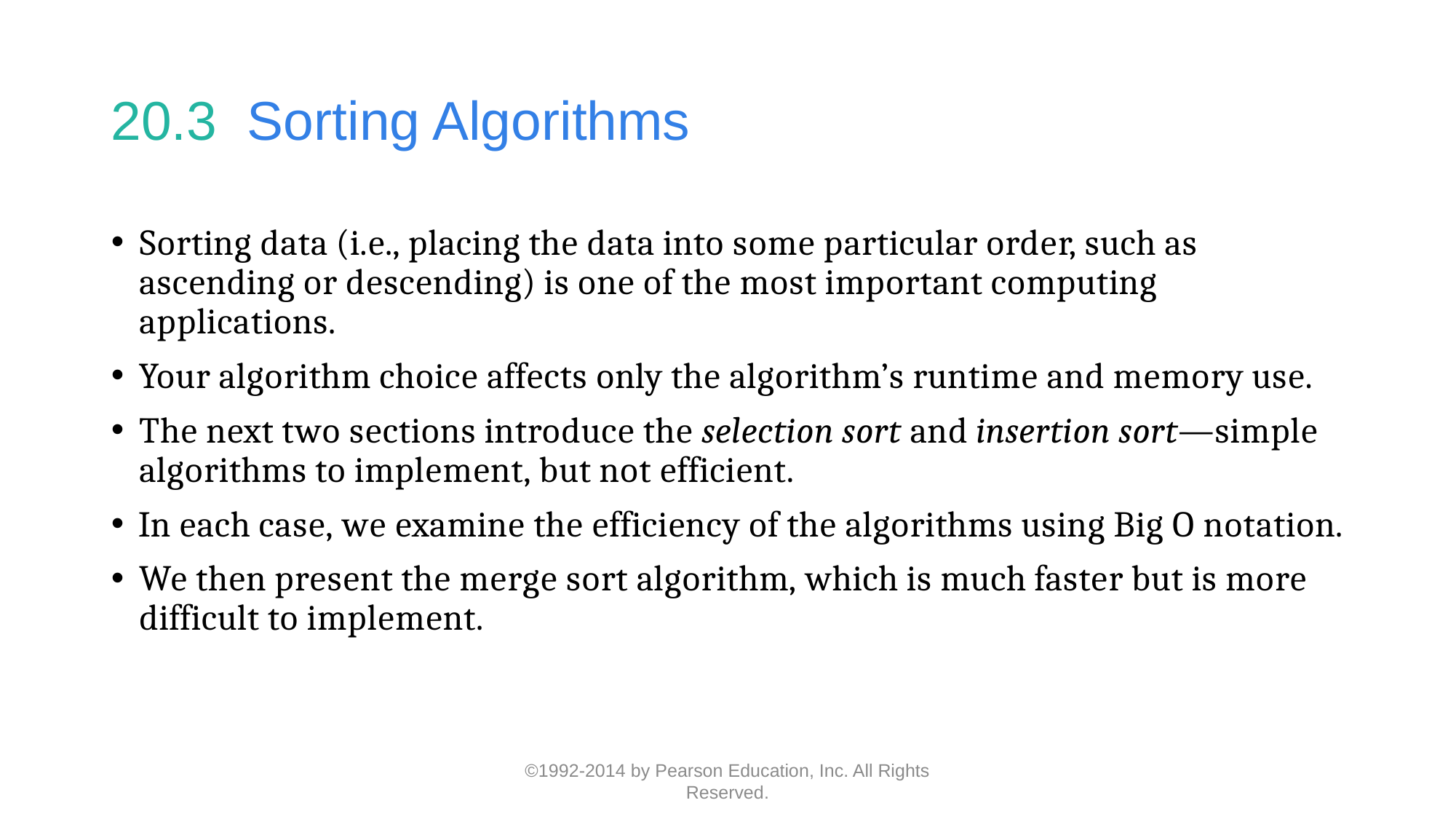

# 20.3  Sorting Algorithms
Sorting data (i.e., placing the data into some particular order, such as ascending or descending) is one of the most important computing applications.
Your algorithm choice affects only the algorithm’s runtime and memory use.
The next two sections introduce the selection sort and insertion sort—simple algorithms to implement, but not efficient.
In each case, we examine the efficiency of the algorithms using Big O notation.
We then present the merge sort algorithm, which is much faster but is more difficult to implement.
©1992-2014 by Pearson Education, Inc. All Rights Reserved.